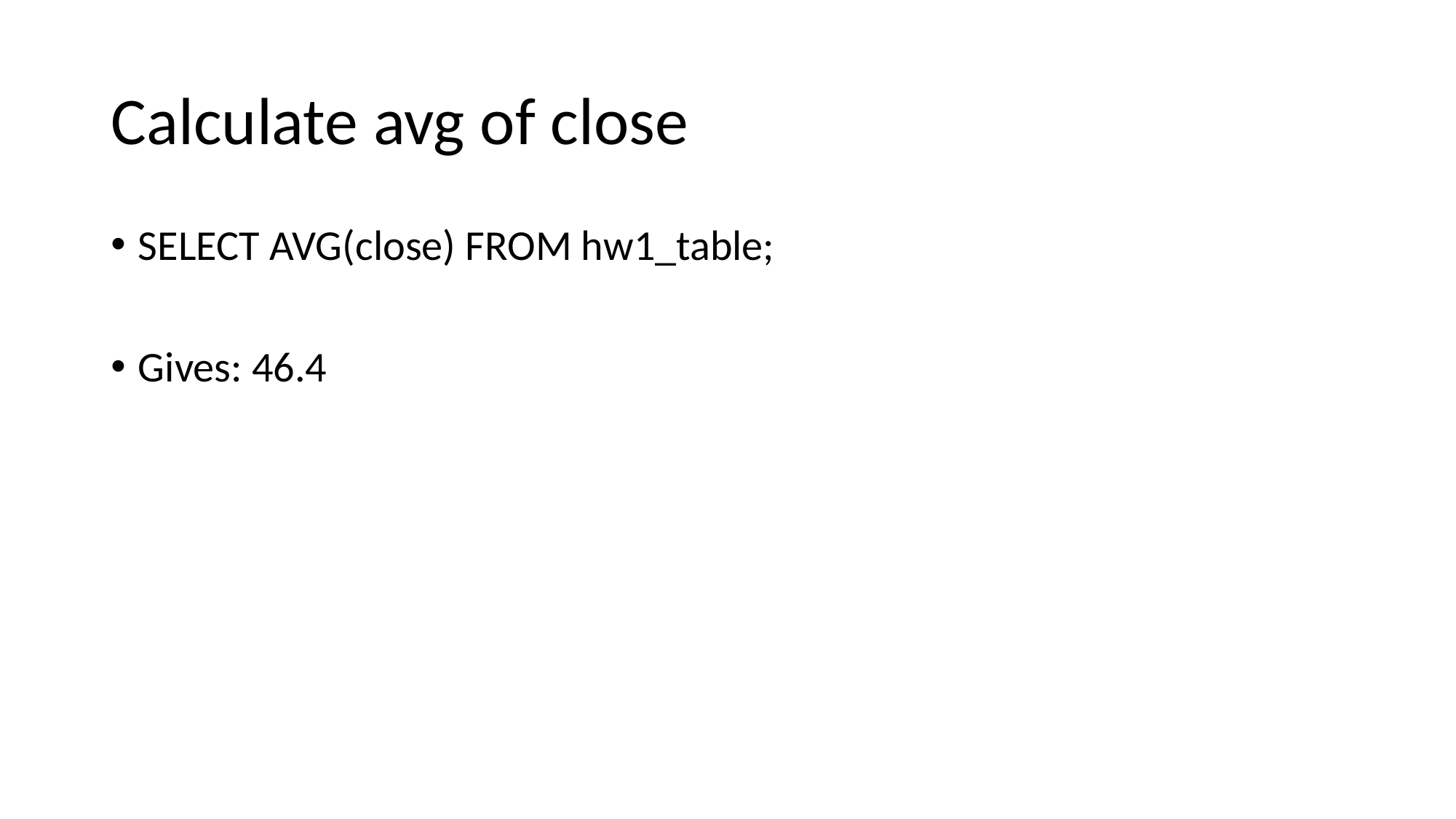

# Calculate avg of close
SELECT AVG(close) FROM hw1_table;

Gives: 46.4